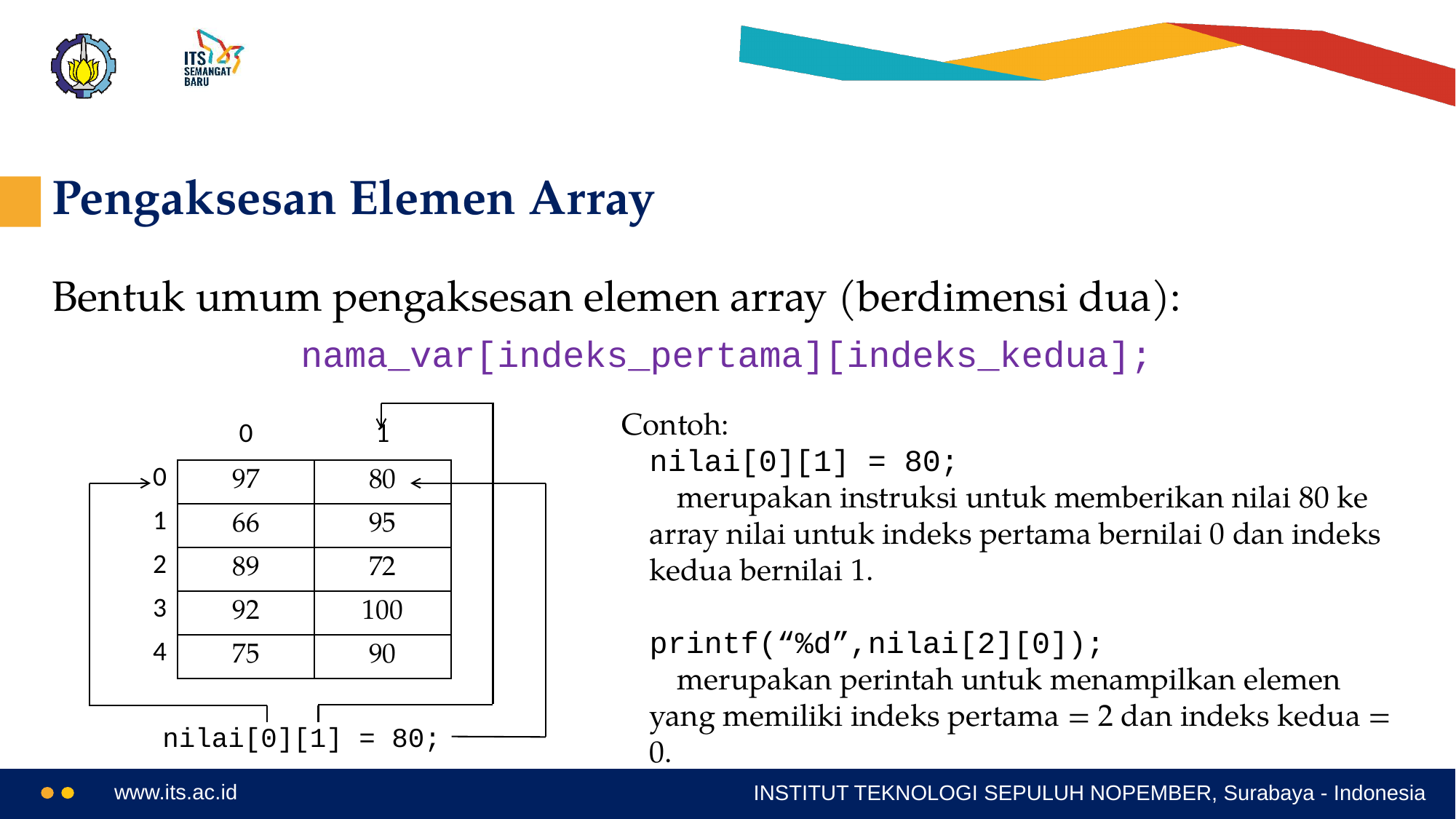

# Pengaksesan Elemen Array
Bentuk umum pengaksesan elemen array (berdimensi dua):
nama_var[indeks_pertama][indeks_kedua];
Contoh:
nilai[0][1] = 80;
merupakan instruksi untuk memberikan nilai 80 ke array nilai untuk indeks pertama bernilai 0 dan indeks kedua bernilai 1.

printf(“%d”,nilai[2][0]);
merupakan perintah untuk menampilkan elemen yang memiliki indeks pertama = 2 dan indeks kedua = 0.
|  | 0 | 1 |
| --- | --- | --- |
| 0 | 97 | 80 |
| 1 | 66 | 95 |
| 2 | 89 | 72 |
| 3 | 92 | 100 |
| 4 | 75 | 90 |
nilai[0][1] = 80;